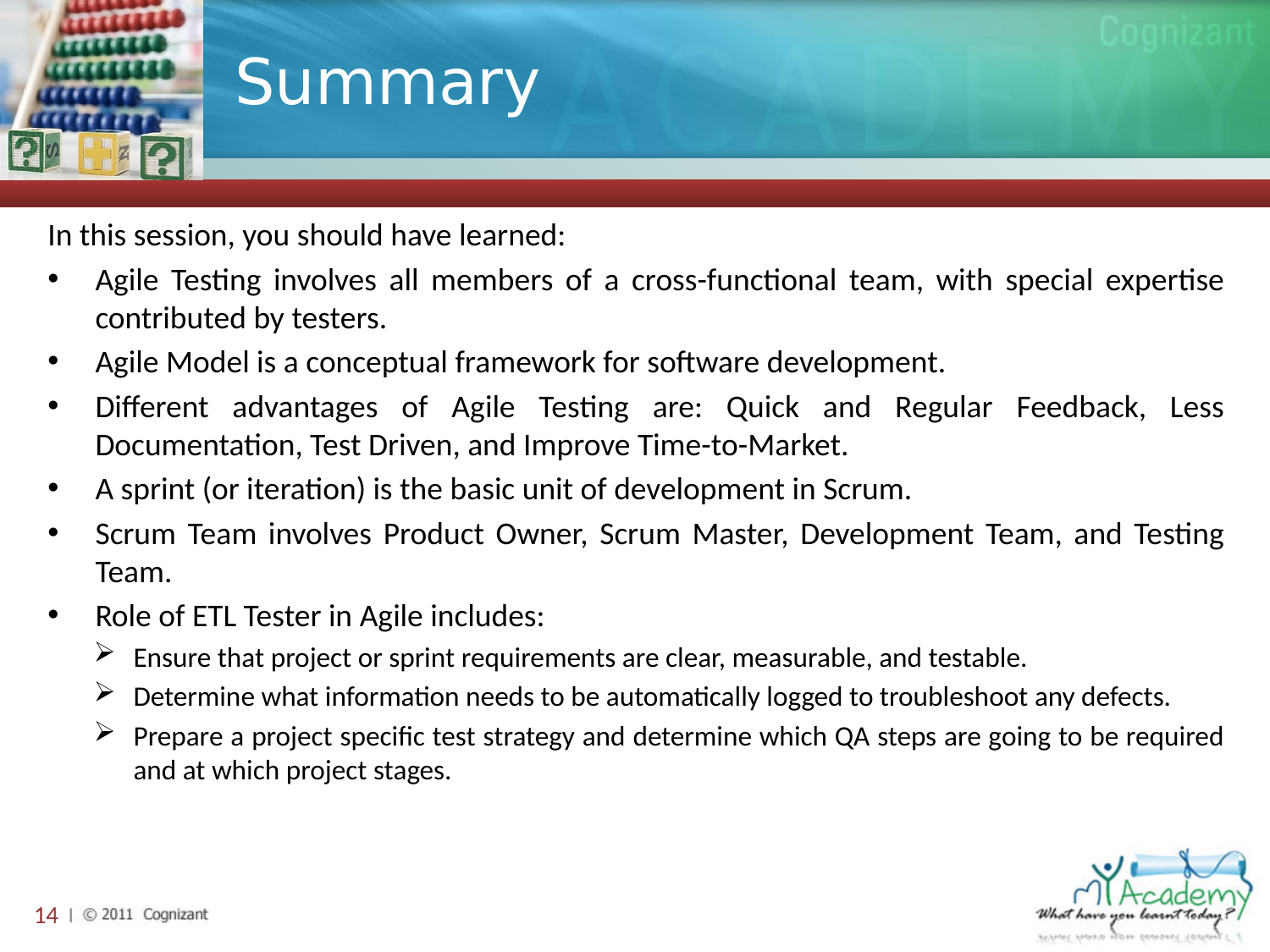

# Summary
In this session, you should have learned:
Agile Testing involves all members of a cross-functional team, with special expertise contributed by testers.
Agile Model is a conceptual framework for software development.
Different advantages of Agile Testing are: Quick and Regular Feedback, Less Documentation, Test Driven, and Improve Time-to-Market.
A sprint (or iteration) is the basic unit of development in Scrum.
Scrum Team involves Product Owner, Scrum Master, Development Team, and Testing Team.
Role of ETL Tester in Agile includes:
Ensure that project or sprint requirements are clear, measurable, and testable.
Determine what information needs to be automatically logged to troubleshoot any defects.
Prepare a project specific test strategy and determine which QA steps are going to be required and at which project stages.
14